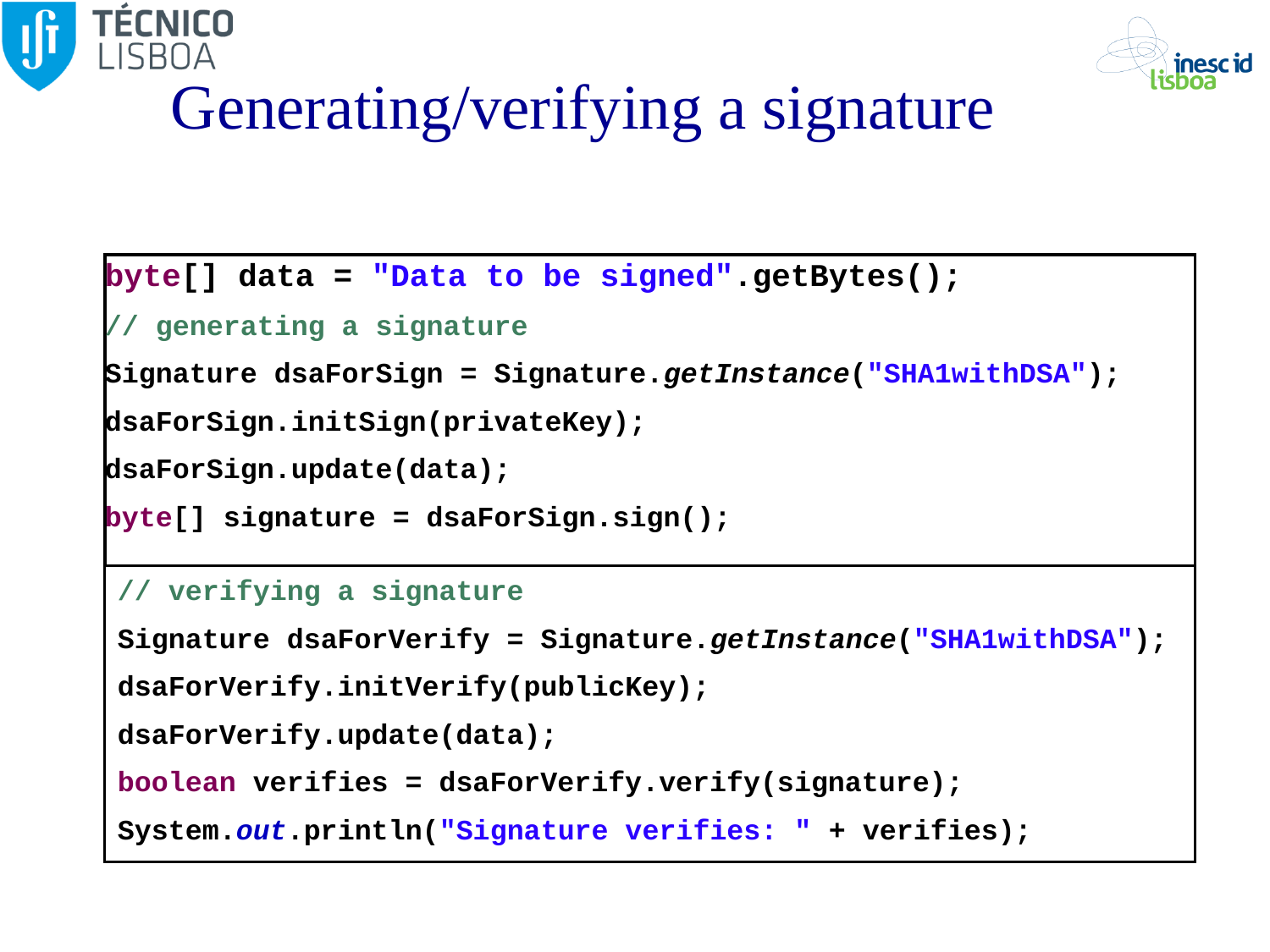

# Generating/verifying a signature
byte[] data = "Data to be signed".getBytes();
// generating a signature
Signature dsaForSign = Signature.getInstance("SHA1withDSA");
dsaForSign.initSign(privateKey);
dsaForSign.update(data);
byte[] signature = dsaForSign.sign();
// verifying a signature
Signature dsaForVerify = Signature.getInstance("SHA1withDSA");
dsaForVerify.initVerify(publicKey);
dsaForVerify.update(data);
boolean verifies = dsaForVerify.verify(signature);
System.out.println("Signature verifies: " + verifies);